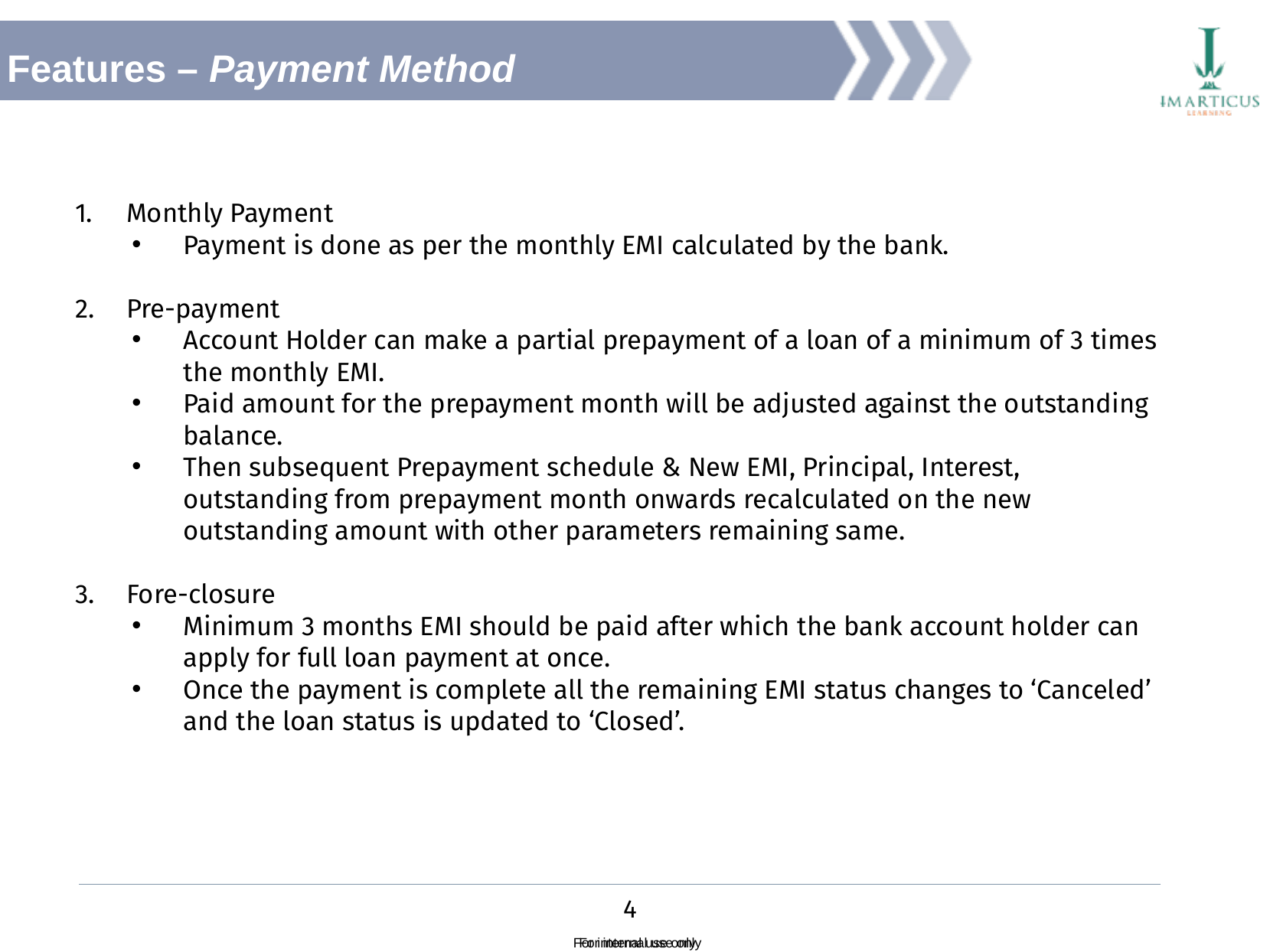

Features – Payment Method
Monthly Payment
Payment is done as per the monthly EMI calculated by the bank.

Pre-payment
Account Holder can make a partial prepayment of a loan of a minimum of 3 times the monthly EMI.
Paid amount for the prepayment month will be adjusted against the outstanding balance.
Then subsequent Prepayment schedule & New EMI, Principal, Interest, outstanding from prepayment month onwards recalculated on the new outstanding amount with other parameters remaining same.

Fore-closure
Minimum 3 months EMI should be paid after which the bank account holder can apply for full loan payment at once.
Once the payment is complete all the remaining EMI status changes to ‘Canceled’ and the loan status is updated to ‘Closed’.